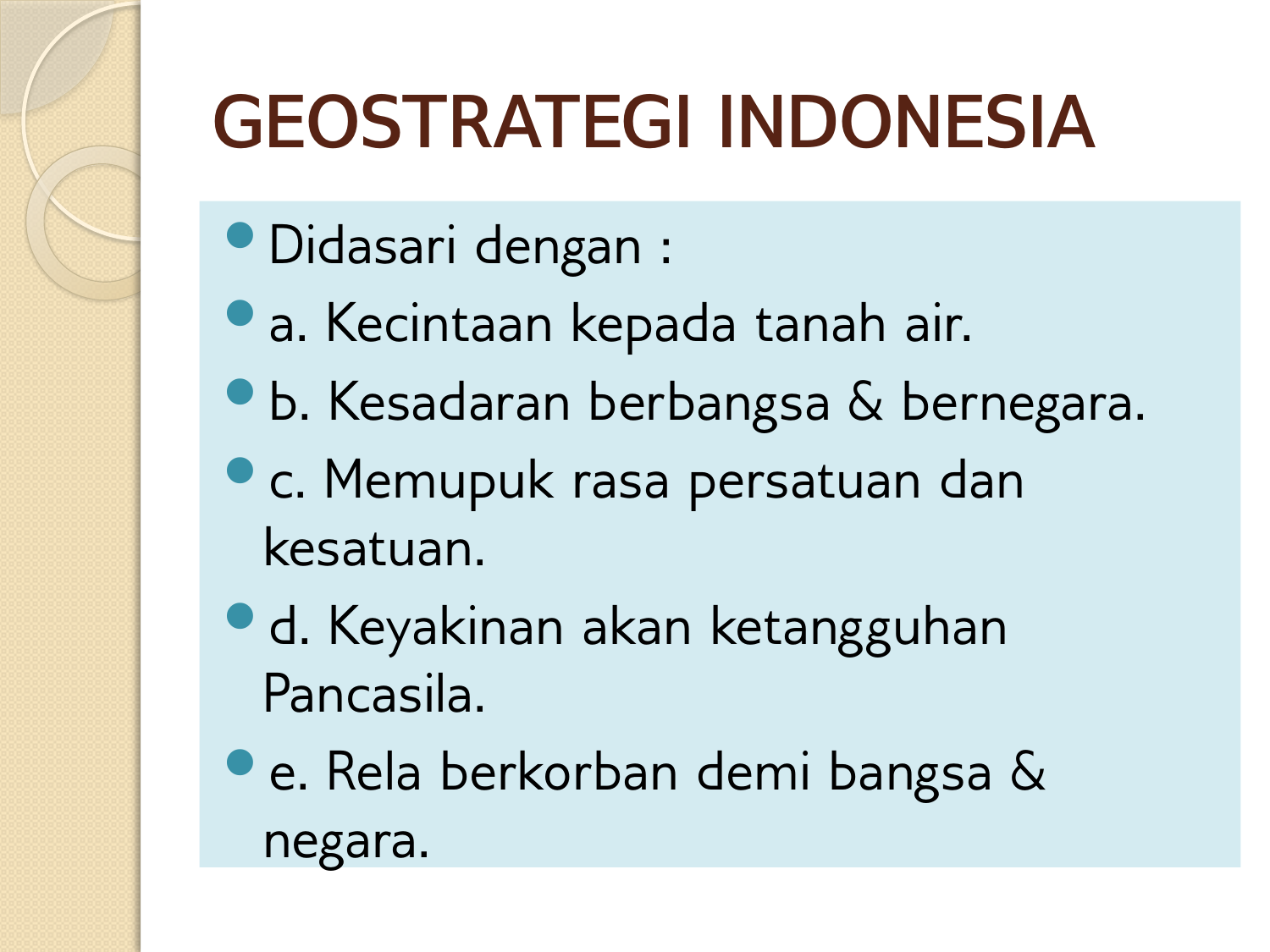

# GEOSTRATEGI INDONESIA
Didasari dengan :
a. Kecintaan kepada tanah air.
b. Kesadaran berbangsa & bernegara.
c. Memupuk rasa persatuan dan kesatuan.
d. Keyakinan akan ketangguhan Pancasila.
e. Rela berkorban demi bangsa & negara.